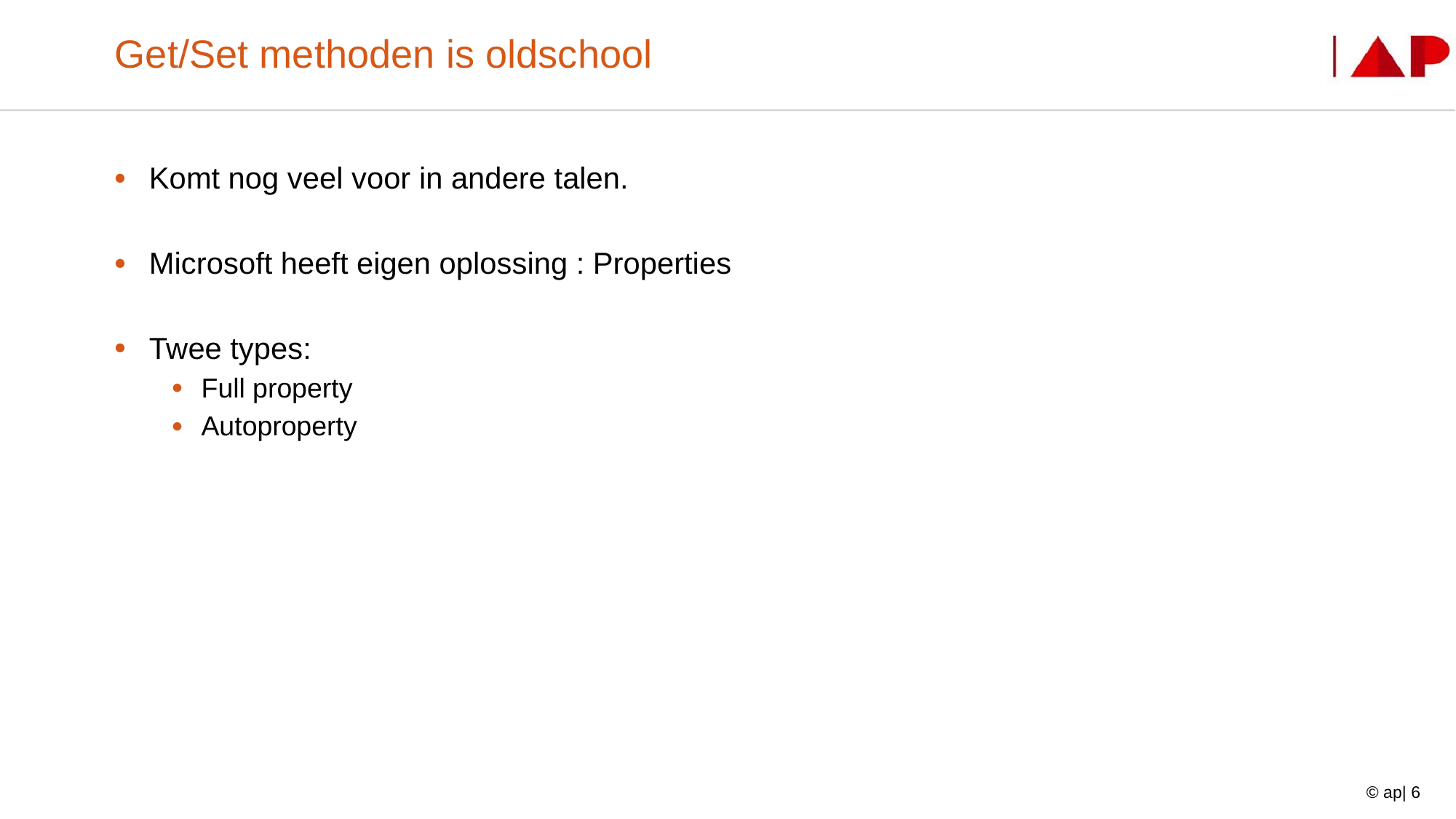

# Get/Set methoden is oldschool
Komt nog veel voor in andere talen.

Microsoft heeft eigen oplossing : Properties

Twee types:
Full property
Autoproperty
© ap| 6